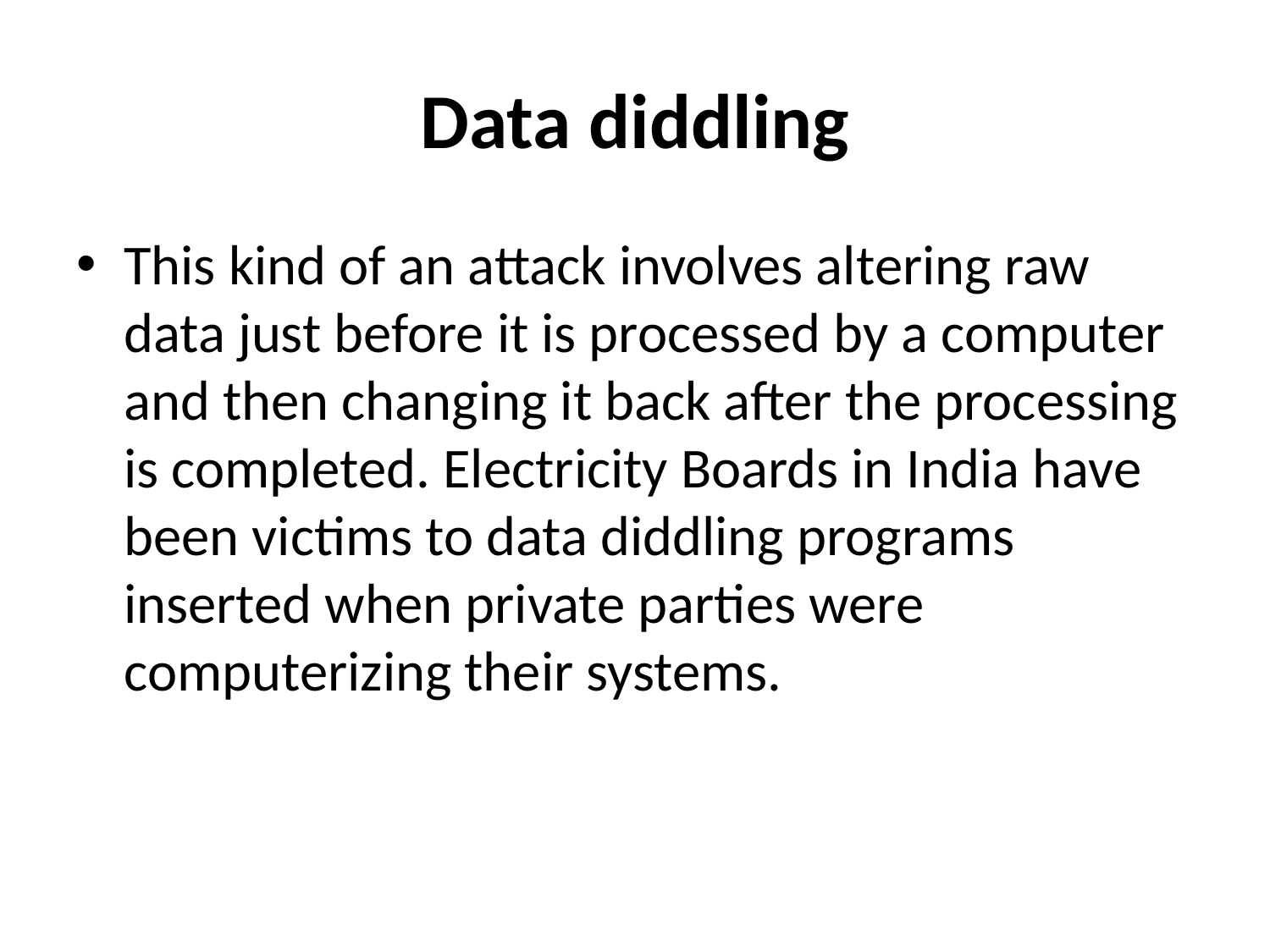

# Data diddling
This kind of an attack involves altering raw data just before it is processed by a computer and then changing it back after the processing is completed. Electricity Boards in India have been victims to data diddling programs inserted when private parties were computerizing their systems.